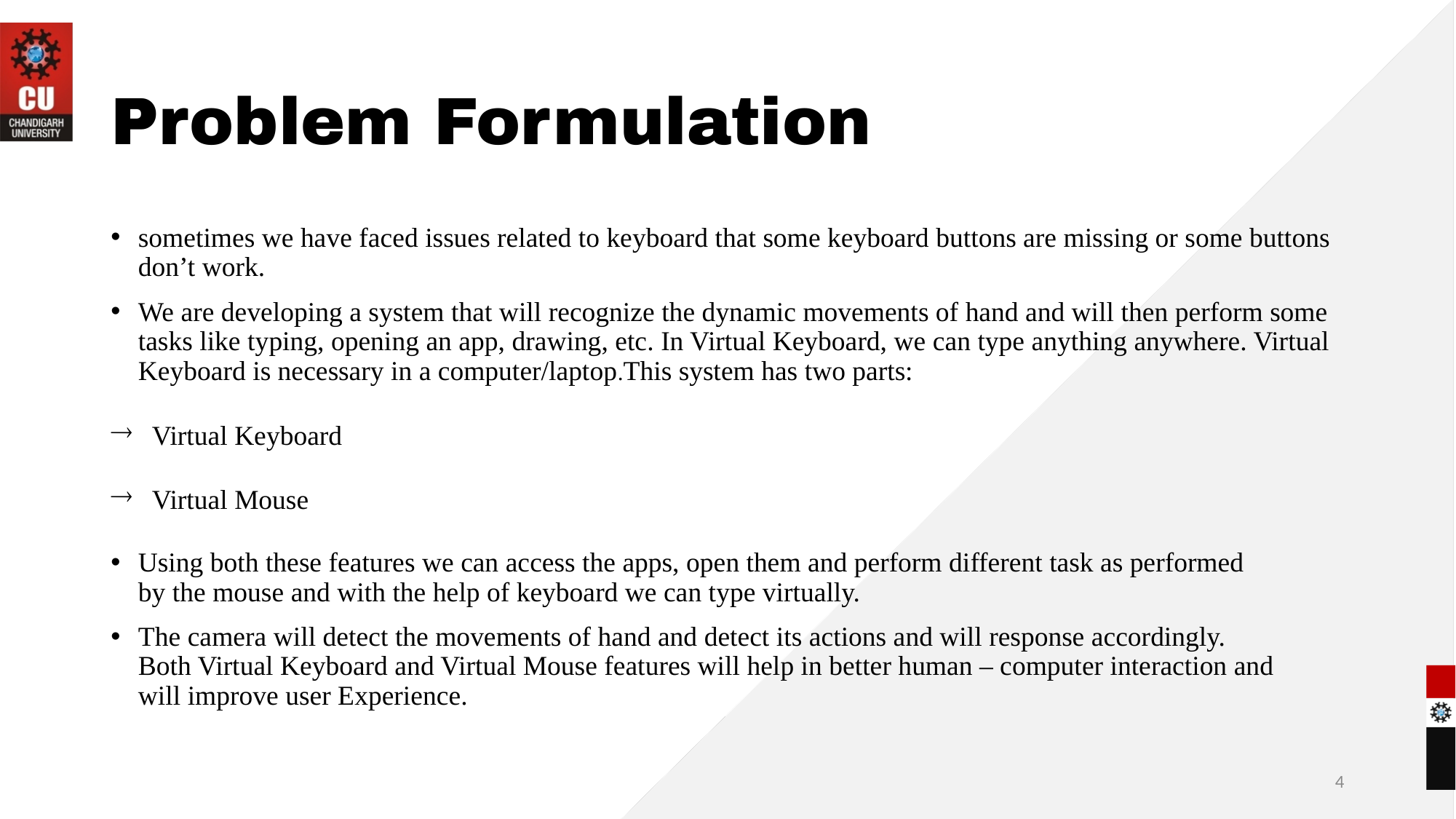

# Problem Formulation
sometimes we have faced issues related to keyboard that some keyboard buttons are missing or some buttons don’t work.
We are developing a system that will recognize the dynamic movements of hand and will then perform some tasks like typing, opening an app, drawing, etc. In Virtual Keyboard, we can type anything anywhere. Virtual Keyboard is necessary in a computer/laptop.This system has two parts:
Virtual Keyboard
Virtual Mouse
Using both these features we can access the apps, open them and perform different task as performed by the mouse and with the help of keyboard we can type virtually.
The camera will detect the movements of hand and detect its actions and will response accordingly. Both Virtual Keyboard and Virtual Mouse features will help in better human – computer interaction and will improve user Experience.

4